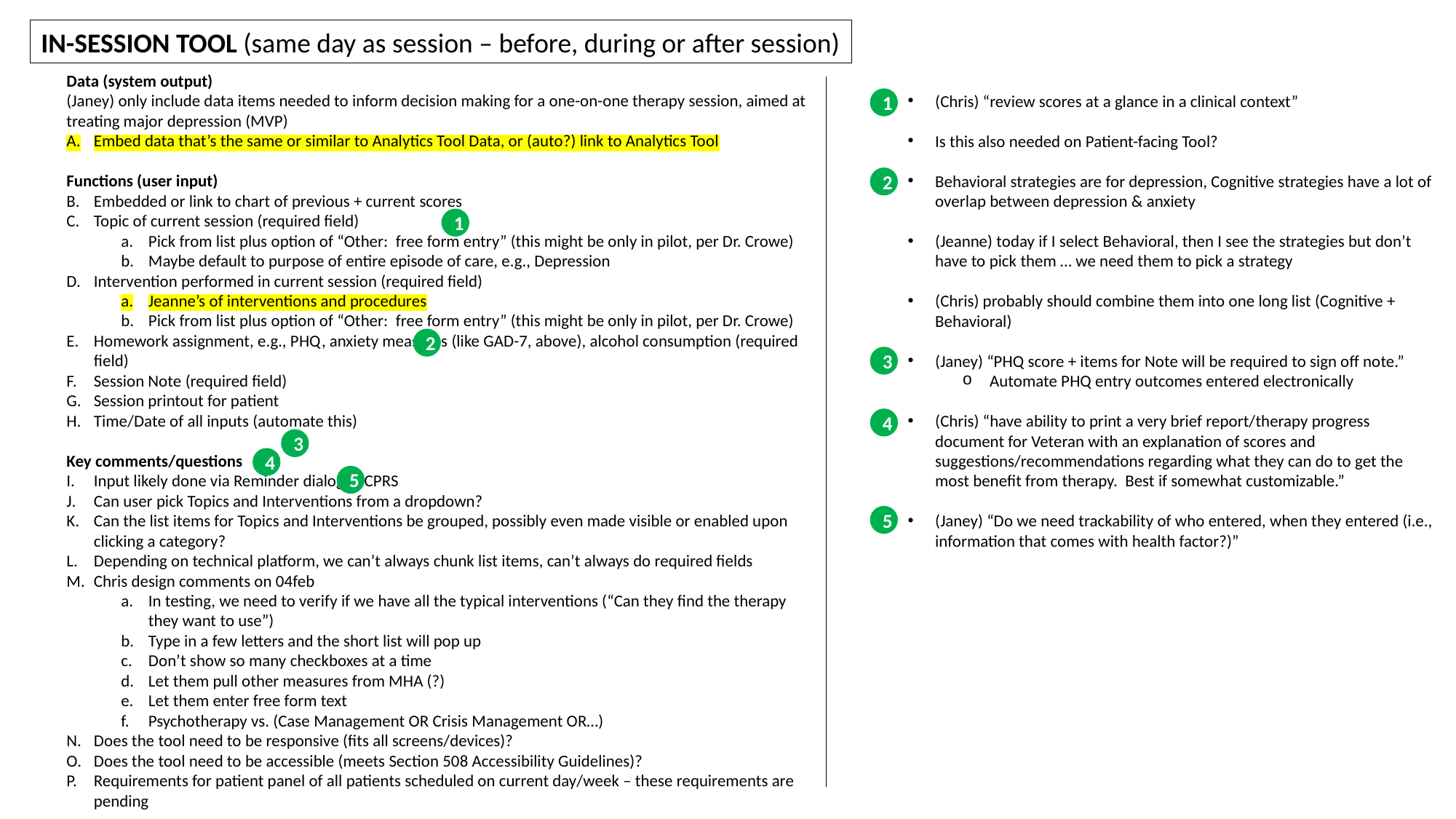

IN-SESSION TOOL (same day as session – before, during or after session)
Data (system output)
(Janey) only include data items needed to inform decision making for a one-on-one therapy session, aimed at treating major depression (MVP)
Embed data that’s the same or similar to Analytics Tool Data, or (auto?) link to Analytics Tool

Functions (user input)
Embedded or link to chart of previous + current scores
Topic of current session (required field)
Pick from list plus option of “Other:  free form entry” (this might be only in pilot, per Dr. Crowe)
Maybe default to purpose of entire episode of care, e.g., Depression
Intervention performed in current session (required field)
Jeanne’s of interventions and procedures
Pick from list plus option of “Other:  free form entry” (this might be only in pilot, per Dr. Crowe)
Homework assignment, e.g., PHQ, anxiety measures (like GAD-7, above), alcohol consumption (required field)
Session Note (required field)
Session printout for patient
Time/Date of all inputs (automate this)

Key comments/questions
Input likely done via Reminder dialog in CPRS
Can user pick Topics and Interventions from a dropdown?
Can the list items for Topics and Interventions be grouped, possibly even made visible or enabled upon clicking a category?
Depending on technical platform, we can’t always chunk list items, can’t always do required fields
Chris design comments on 04feb
In testing, we need to verify if we have all the typical interventions (“Can they find the therapy they want to use”)
Type in a few letters and the short list will pop up
Don’t show so many checkboxes at a time
Let them pull other measures from MHA (?)
Let them enter free form text
Psychotherapy vs. (Case Management OR Crisis Management OR…)
Does the tool need to be responsive (fits all screens/devices)?
Does the tool need to be accessible (meets Section 508 Accessibility Guidelines)?
Requirements for patient panel of all patients scheduled on current day/week – these requirements are pending

(Chris) “review scores at a glance in a clinical context”

Is this also needed on Patient-facing Tool?

Behavioral strategies are for depression, Cognitive strategies have a lot of overlap between depression & anxiety

(Jeanne) today if I select Behavioral, then I see the strategies but don’t have to pick them … we need them to pick a strategy

(Chris) probably should combine them into one long list (Cognitive + Behavioral)

(Janey) “PHQ score + items for Note will be required to sign off note.”
Automate PHQ entry outcomes entered electronically

(Chris) “have ability to print a very brief report/therapy progress document for Veteran with an explanation of scores and suggestions/recommendations regarding what they can do to get the most benefit from therapy.  Best if somewhat customizable.”

(Janey) “Do we need trackability of who entered, when they entered (i.e., information that comes with health factor?)”

1
2
1
2
3
4
3
4
5
5